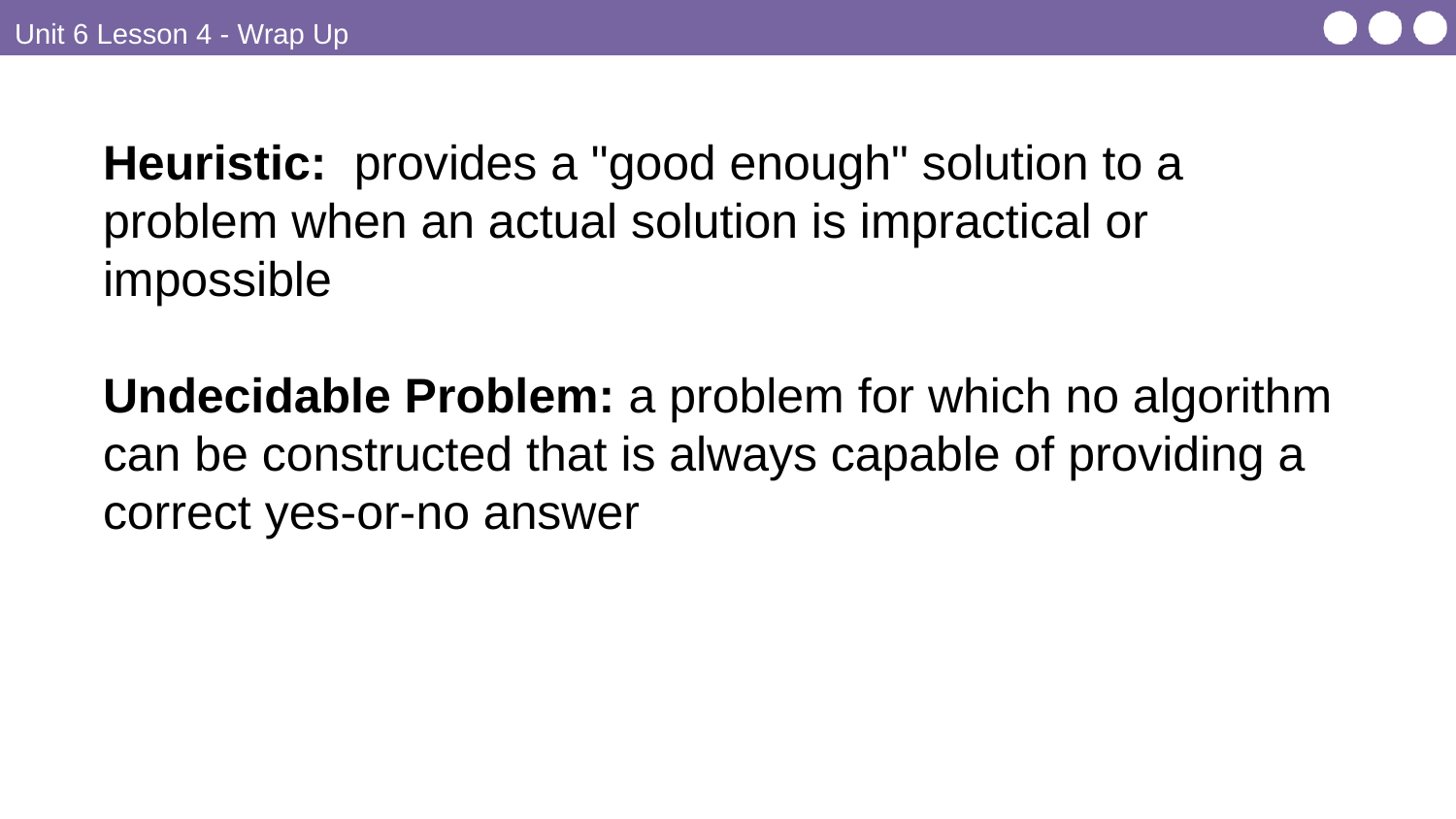

Unit 6 Lesson 4 - Wrap Up
Heuristic:  provides a "good enough" solution to a problem when an actual solution is impractical or impossible

Undecidable Problem: a problem for which no algorithm can be constructed that is always capable of providing a correct yes-or-no answer